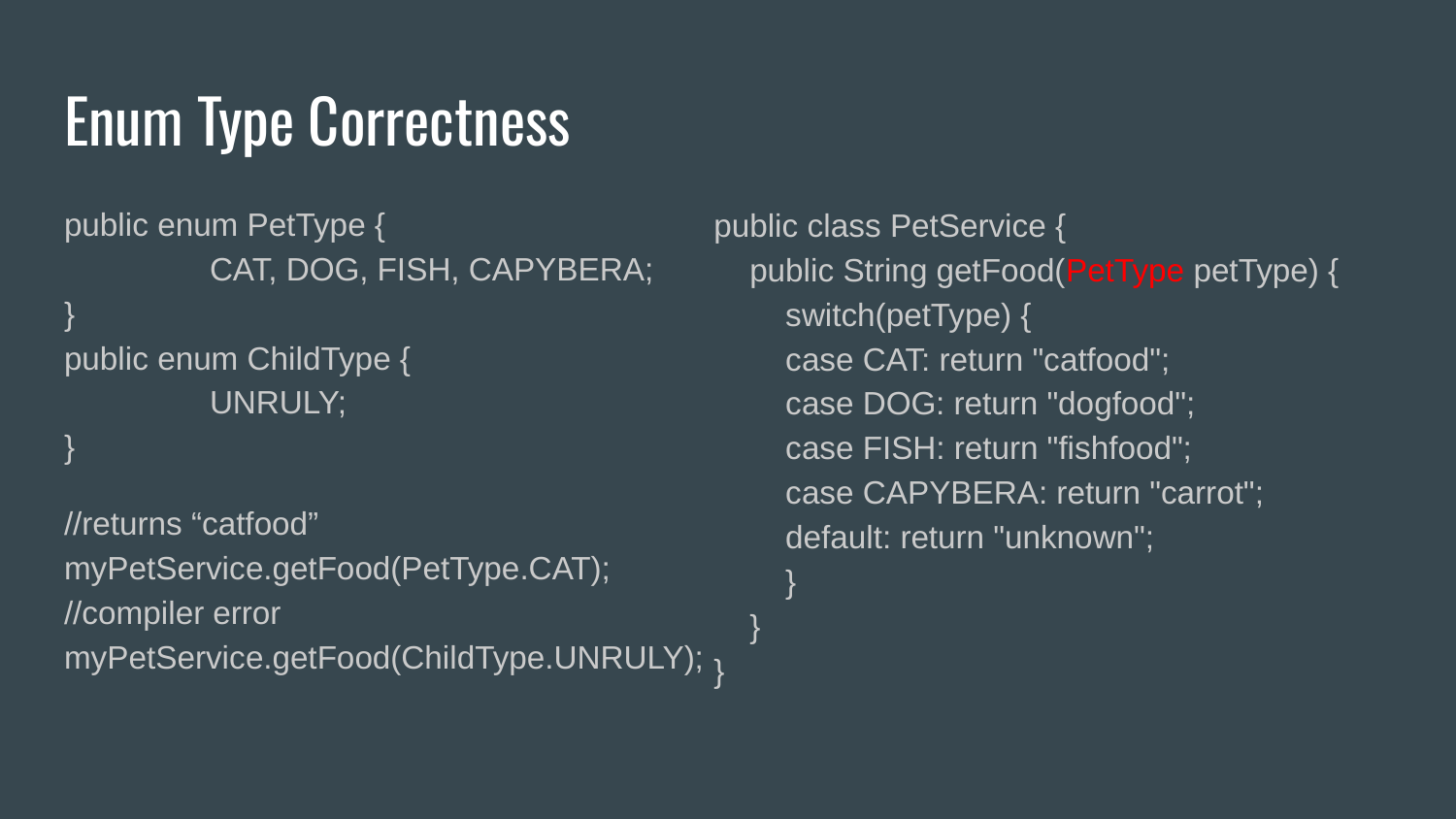

# Enum Type Correctness
public enum PetType {
	CAT, DOG, FISH, CAPYBERA;
}
public enum ChildType {
	UNRULY;
}
//returns “catfood”
myPetService.getFood(PetType.CAT);
//compiler error
myPetService.getFood(ChildType.UNRULY);
public class PetService {
    public String getFood(PetType petType) {
        switch(petType) {
        case CAT: return "catfood";
        case DOG: return "dogfood";
        case FISH: return "fishfood";
        case CAPYBERA: return "carrot";
        default: return "unknown";
        }
    }
}